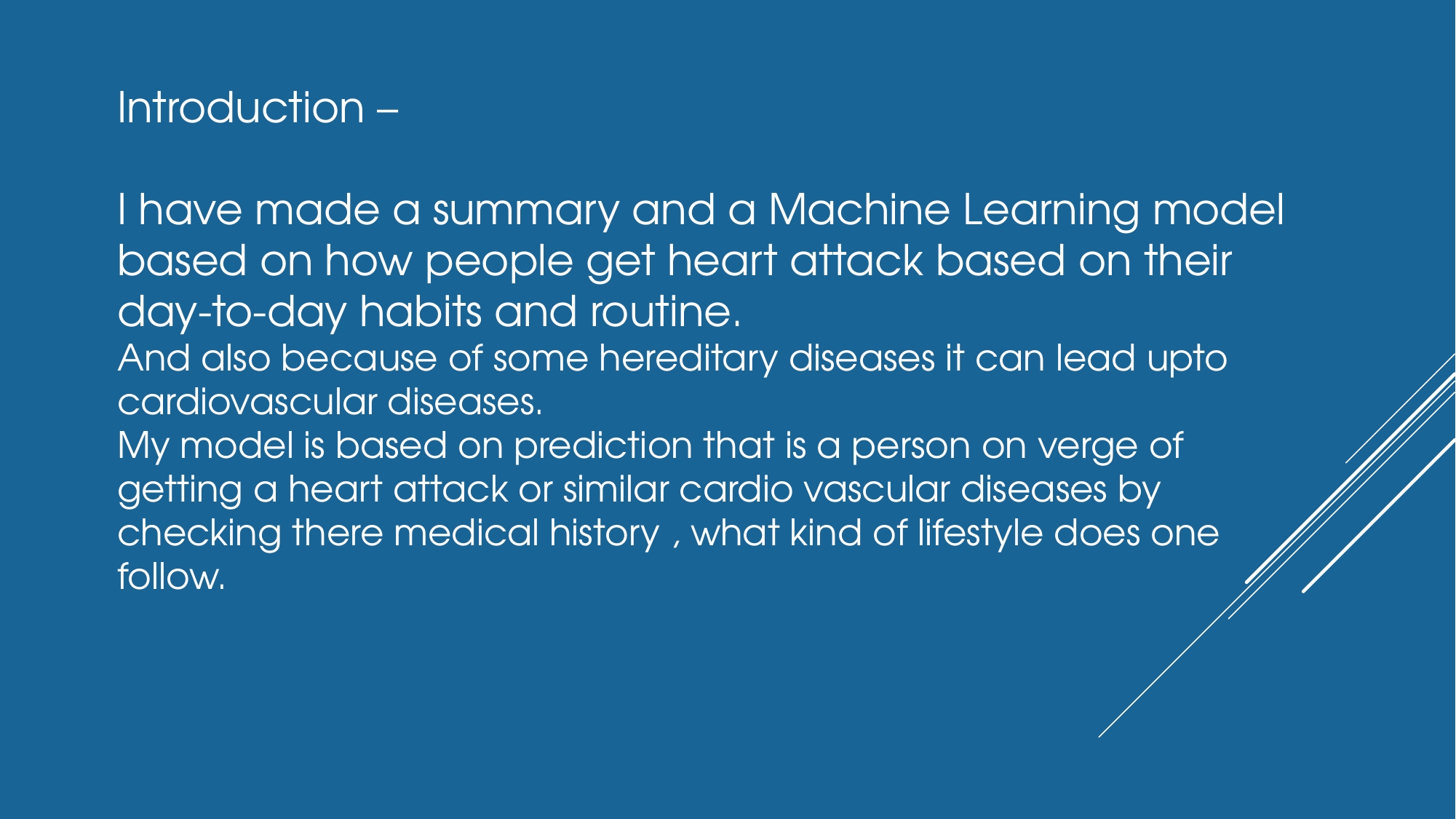

Introduction –

I have made a summary and a Machine Learning model based on how people get heart attack based on their day-to-day habits and routine.
And also because of some hereditary diseases it can lead upto cardiovascular diseases.
My model is based on prediction that is a person on verge of getting a heart attack or similar cardio vascular diseases by checking there medical history , what kind of lifestyle does one follow.